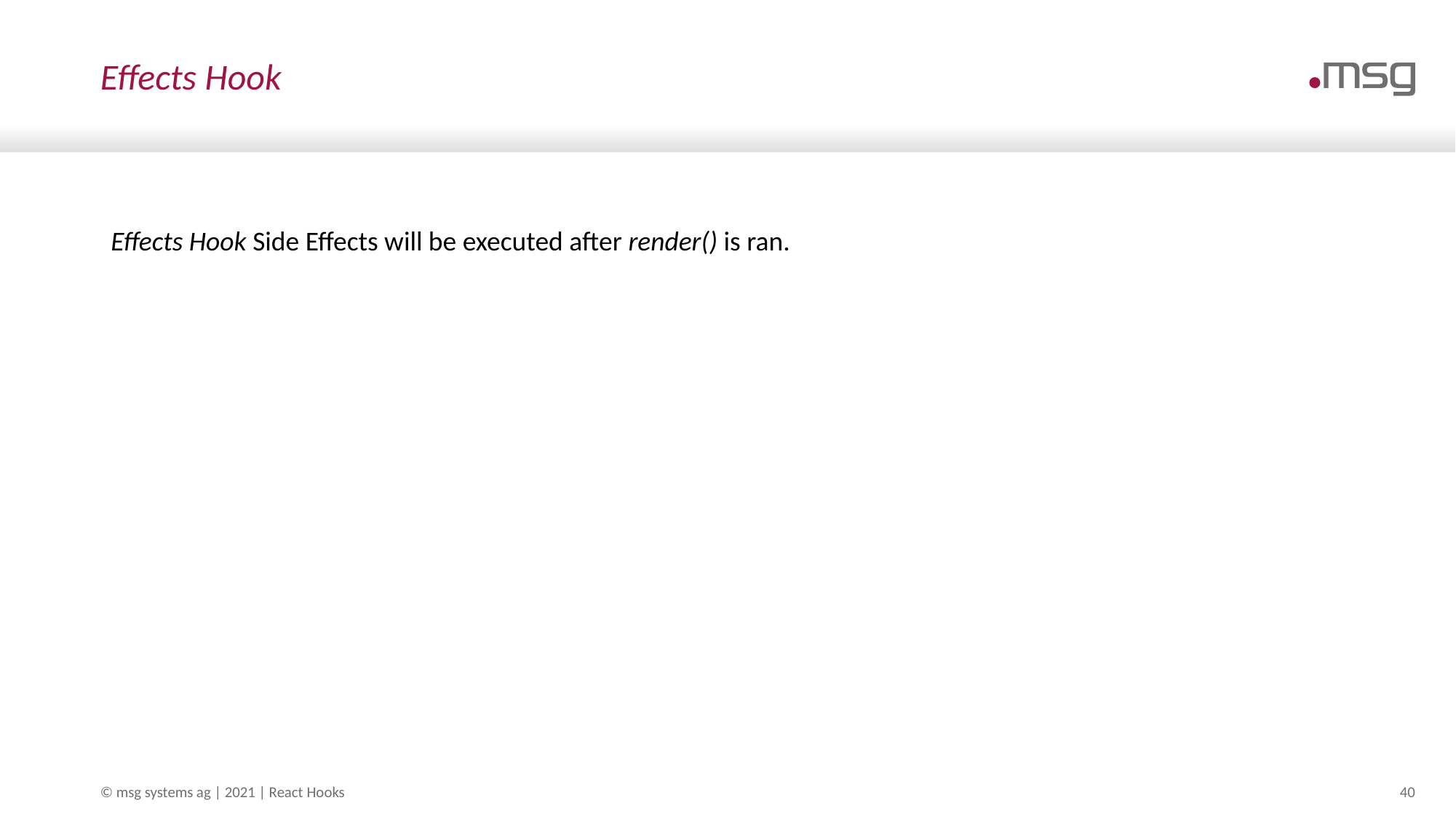

# Effects Hook
Effects Hook Side Effects will be executed after render() is ran.
© msg systems ag | 2021 | React Hooks
40